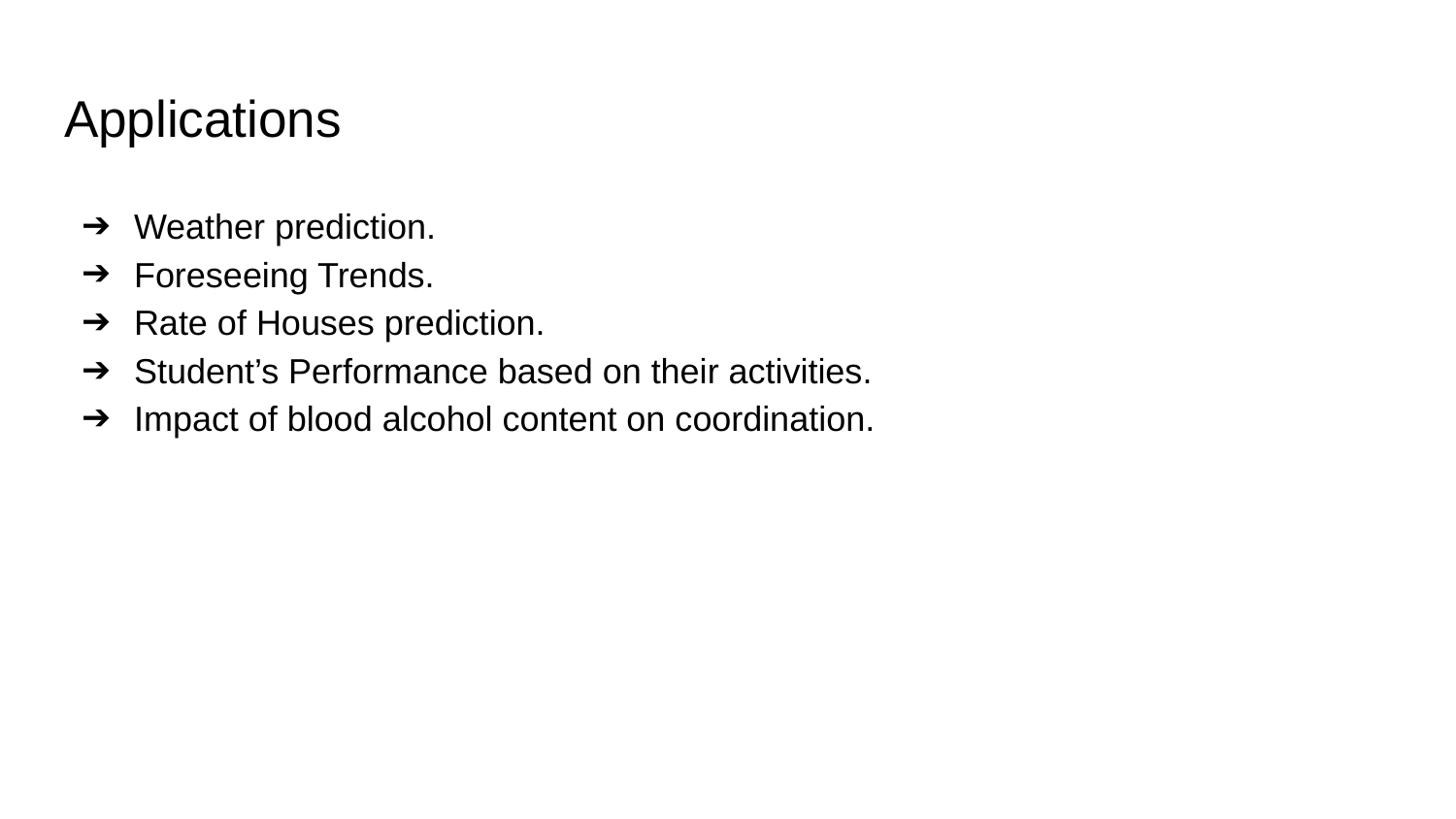

# Applications
Weather prediction.
Foreseeing Trends.
Rate of Houses prediction.
Student’s Performance based on their activities.
Impact of blood alcohol content on coordination.